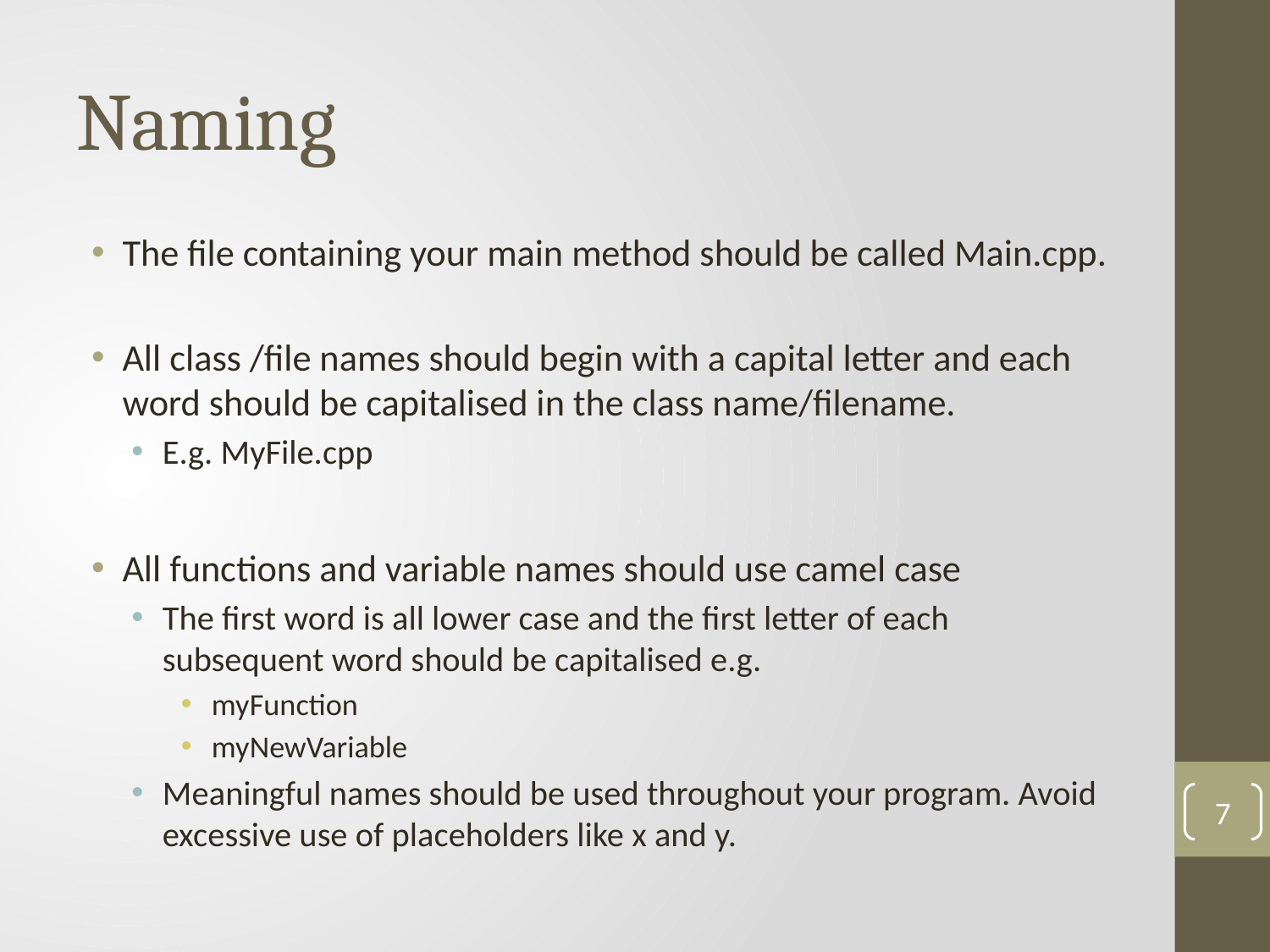

# Naming
The file containing your main method should be called Main.cpp.

All class /file names should begin with a capital letter and each word should be capitalised in the class name/filename.
E.g. MyFile.cpp

All functions and variable names should use camel case
The first word is all lower case and the first letter of each subsequent word should be capitalised e.g.
myFunction
myNewVariable
Meaningful names should be used throughout your program. Avoid excessive use of placeholders like x and y.
7